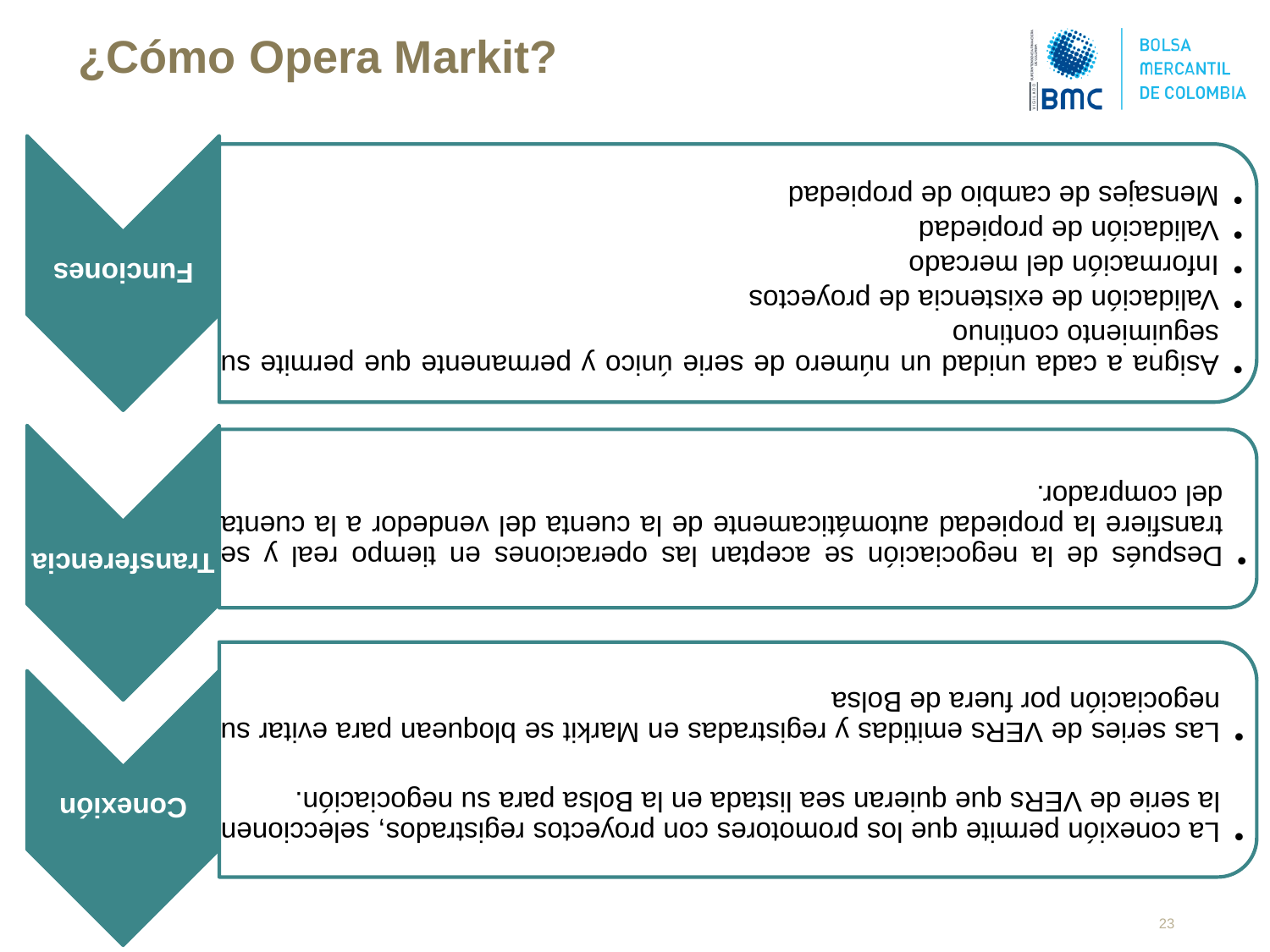

¿Cómo Opera Markit?
Conexión
La conexión permite que los promotores con proyectos registrados, seleccionen la serie de VERs que quieran sea listada en la Bolsa para su negociación.

Las series de VERs emitidas y registradas en Markit se bloquean para evitar su negociación por fuera de Bolsa
Transferencia
Después de la negociación se aceptan las operaciones en tiempo real y se transfiere la propiedad automáticamente de la cuenta del vendedor a la cuenta del comprador.
Funciones
Asigna a cada unidad un número de serie único y permanente que permite su seguimiento continuo
Validación de existencia de proyectos
Información del mercado
Validación de propiedad
Mensajes de cambio de propiedad